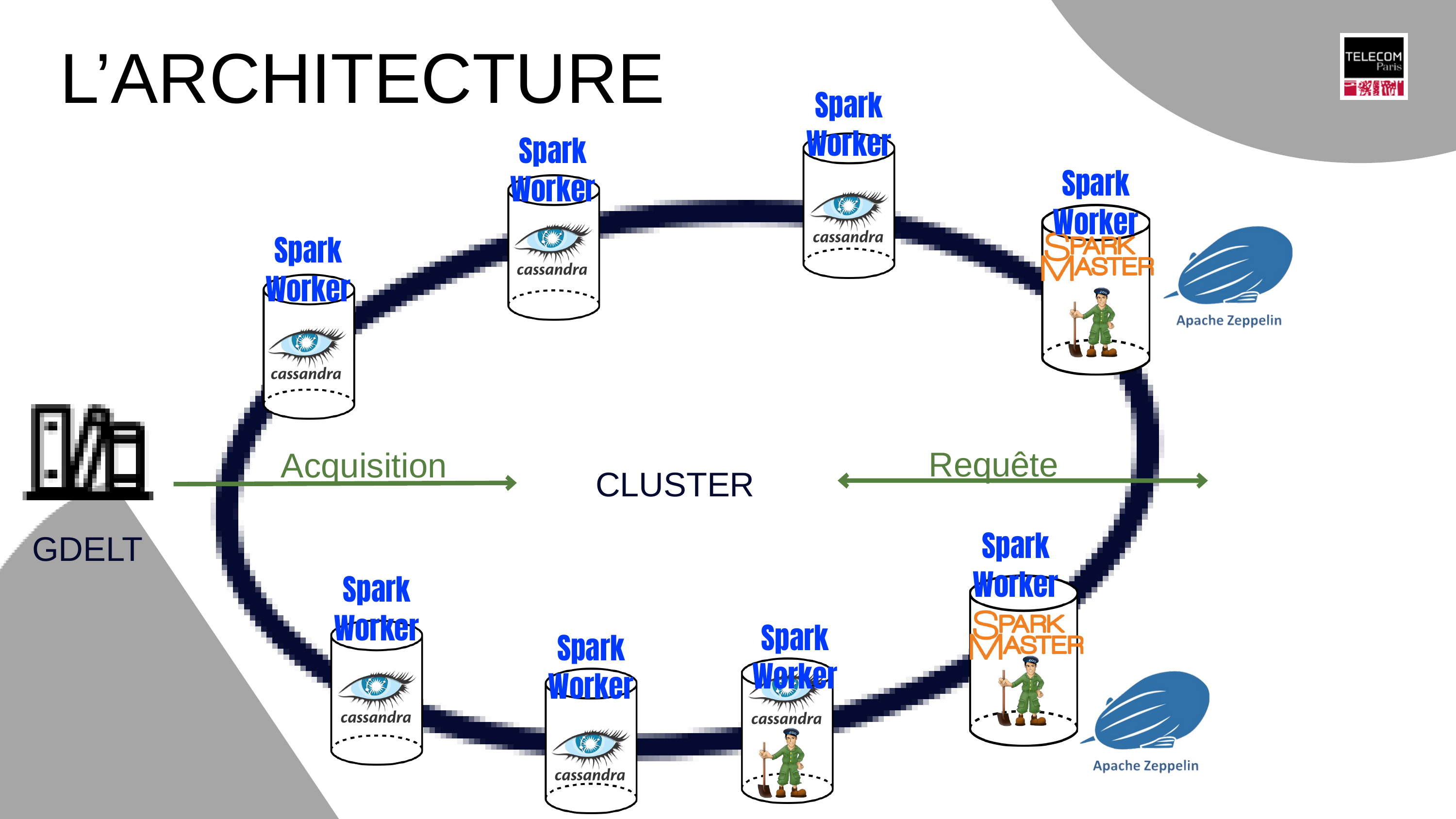

L’ARCHITECTURE

Spark Worker
Spark Worker

Spark Worker

Spark Worker

Requête
Acquisition
CLUSTER

GDELT
Spark Worker
Spark Worker

Spark Worker

Spark Worker